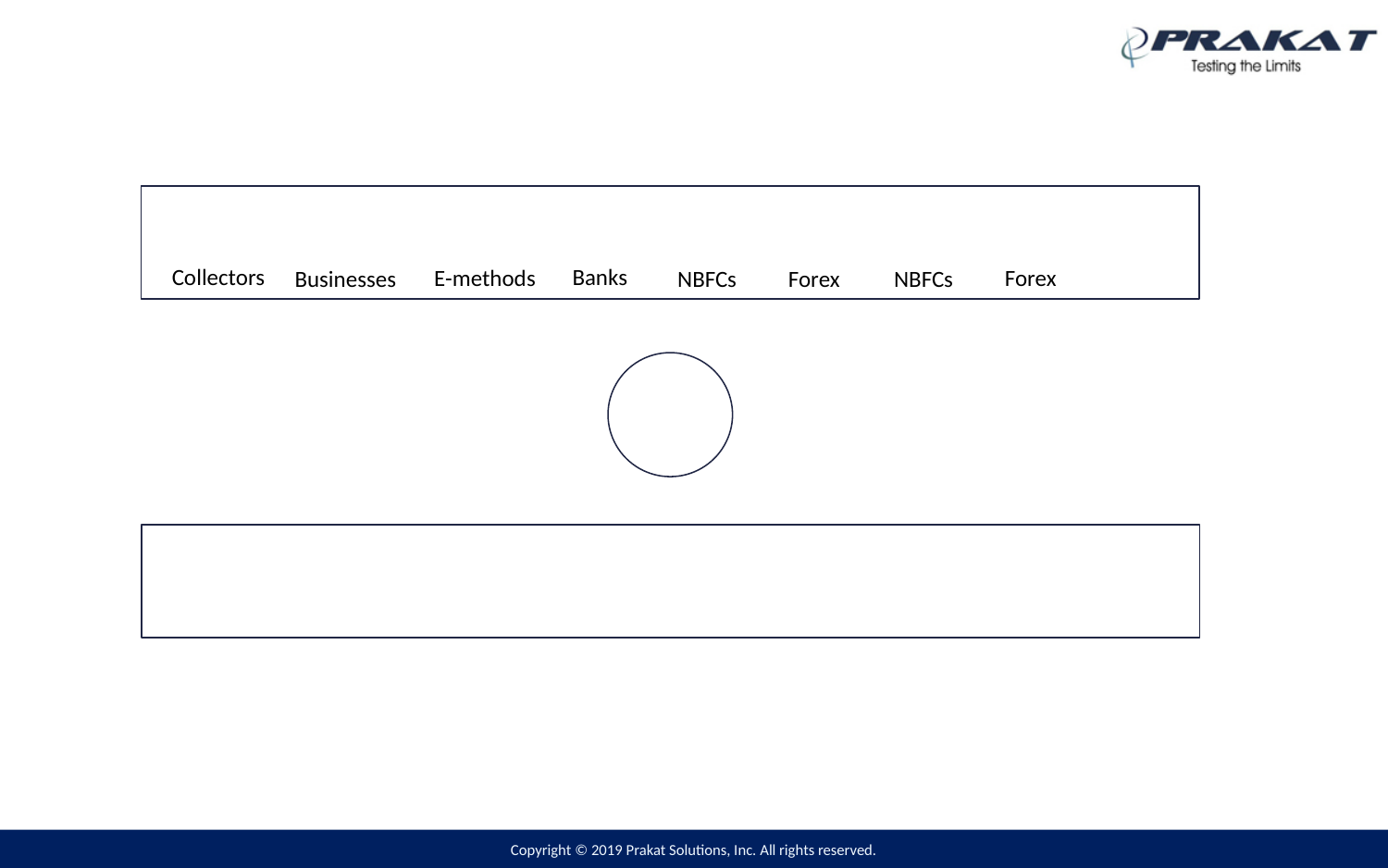

Collectors
Banks
E-methods
Forex
Businesses
Forex
NBFCs
NBFCs